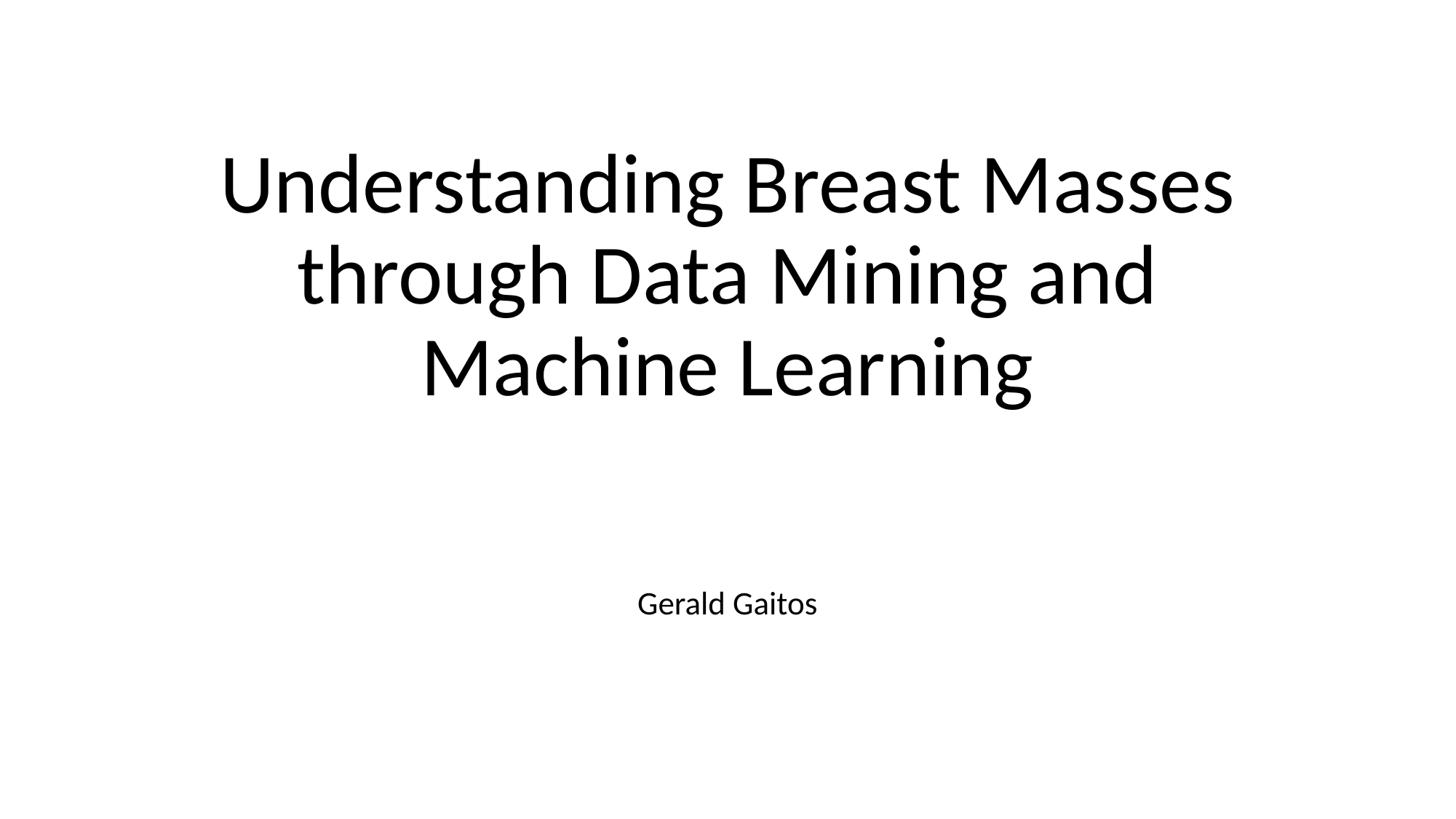

# Understanding Breast Masses through Data Mining and Machine Learning

Gerald Gaitos